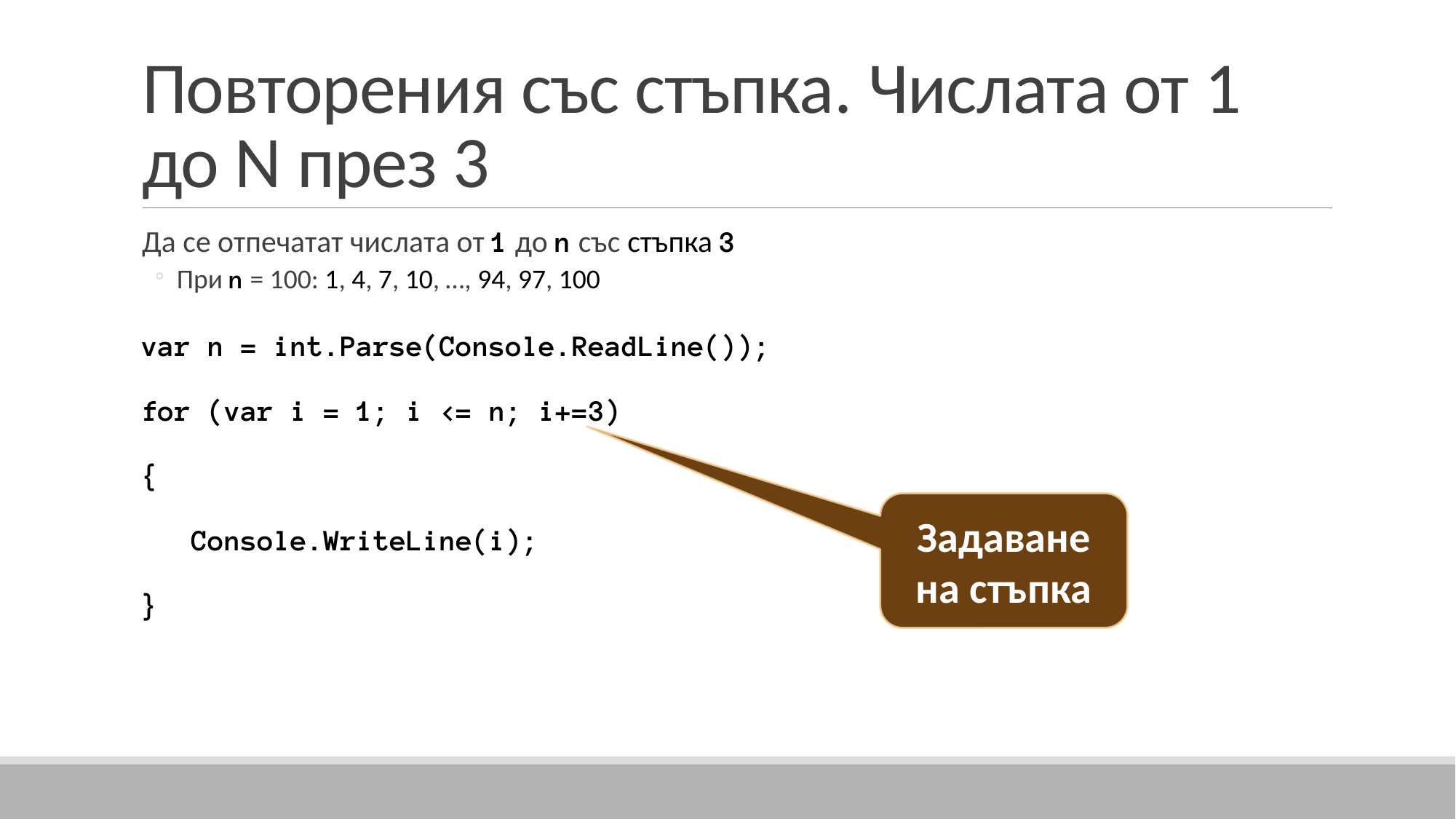

# Повторения със стъпка. Числата от 1 до N през 3
Да се отпечатат числата от 1 до n със стъпка 3
При n = 100: 1, 4, 7, 10, …, 94, 97, 100
var n = int.Parse(Console.ReadLine());
for (var i = 1; i <= n; i+=3)
{
   Console.WriteLine(i);
}

Задаване на стъпка